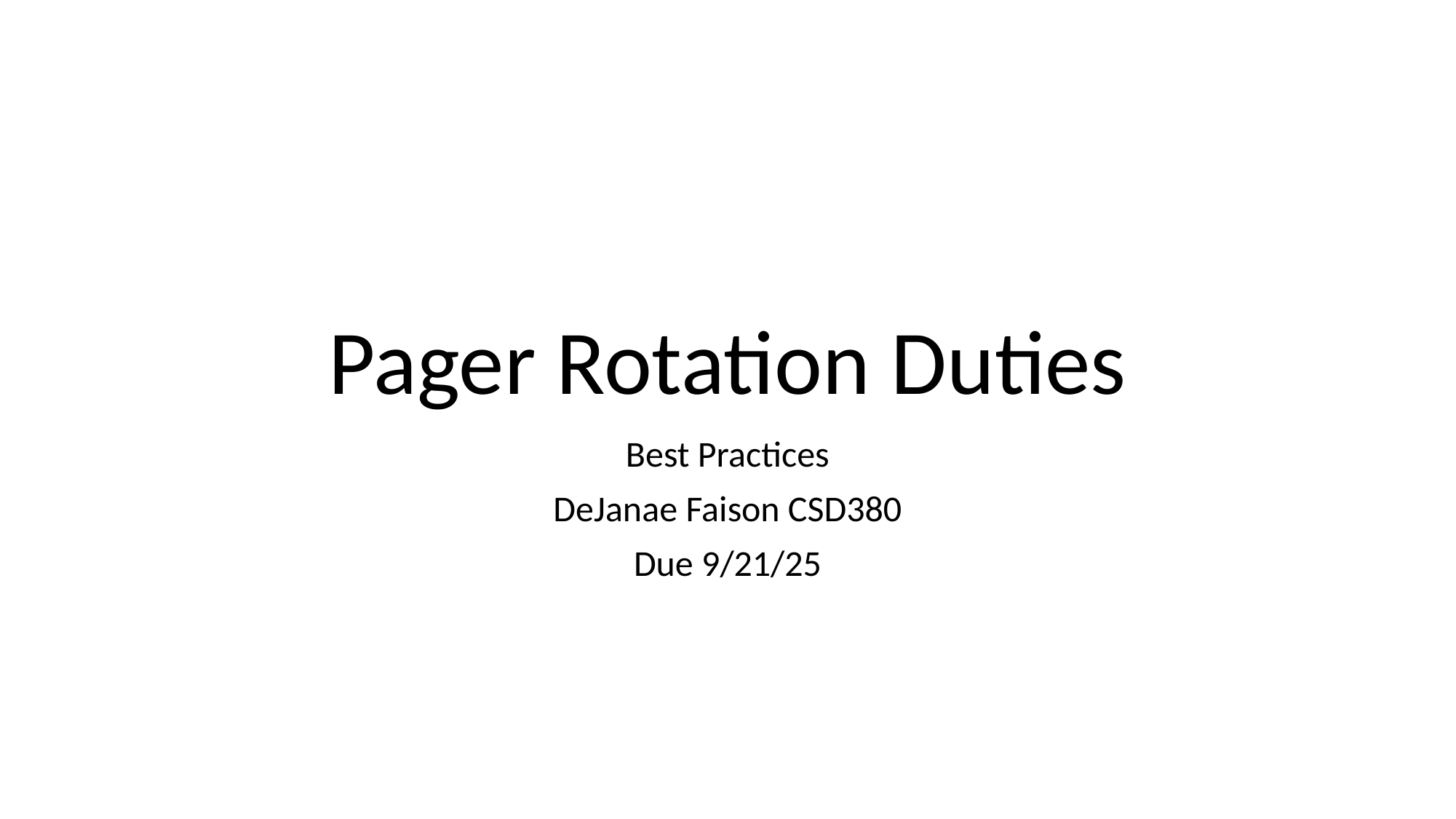

# Pager Rotation Duties
Best Practices
DeJanae Faison CSD380
Due 9/21/25